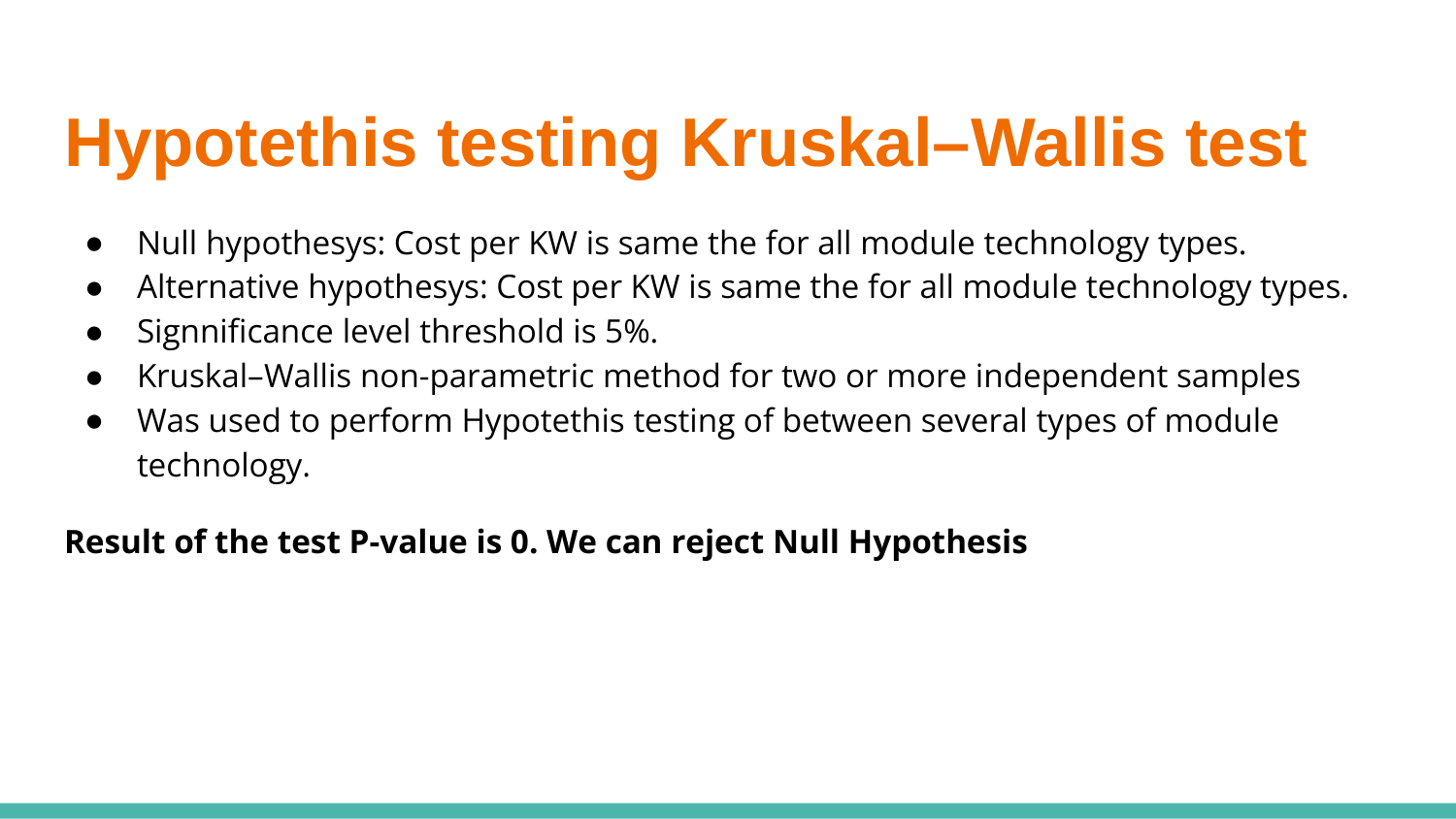

# Hypotethis testing Kruskal–Wallis test

Null hypothesys: Cost per KW is same the for all module technology types.
Alternative hypothesys: Cost per KW is same the for all module technology types.
Signnificance level threshold is 5%.
Kruskal–Wallis non-parametric method for two or more independent samples
Was used to perform Hypotethis testing of between several types of module technology.
Result of the test P-value is 0. We can reject Null Hypothesis